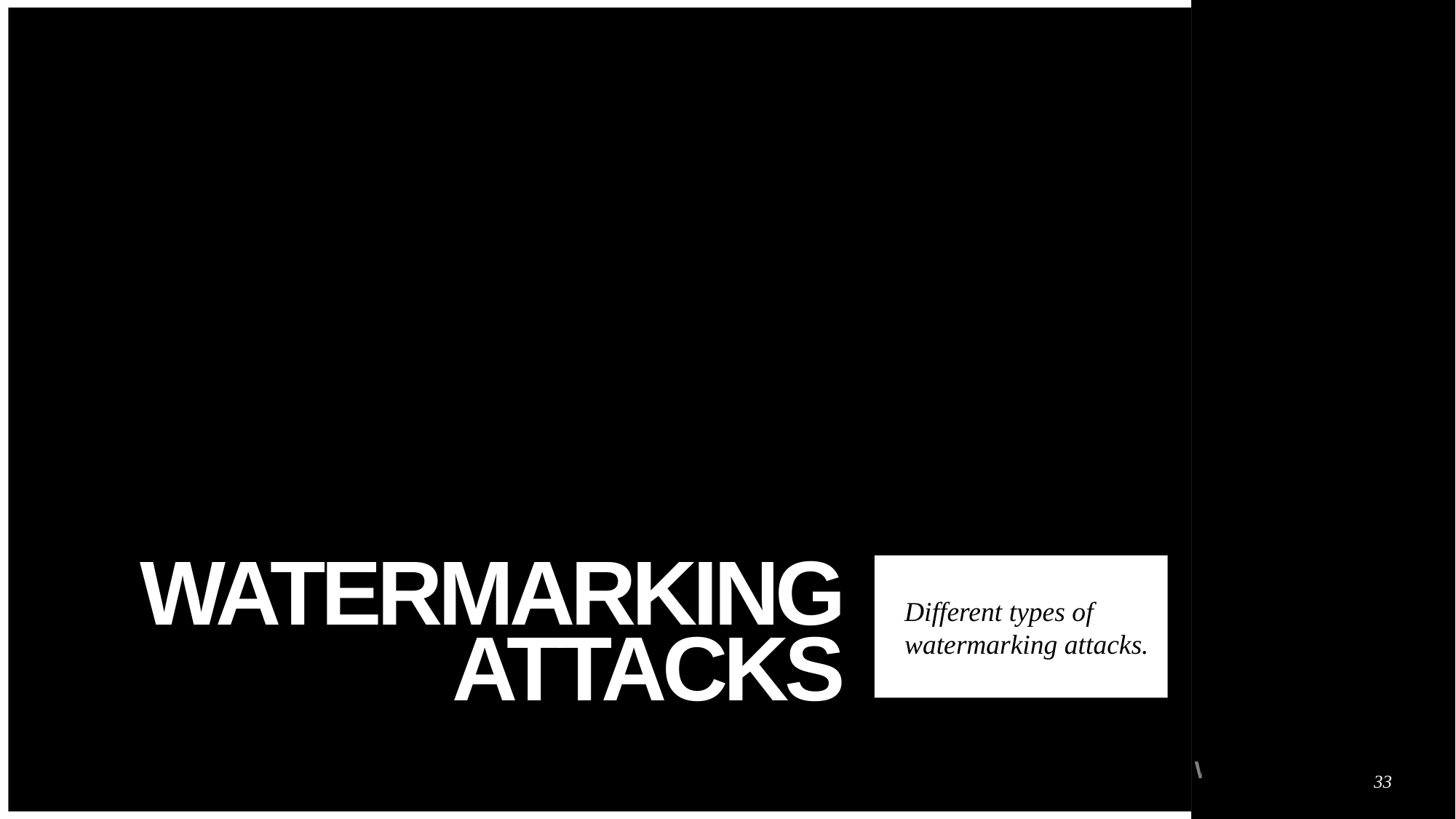

# Watermarking attacks
Different types of watermarking attacks.

33